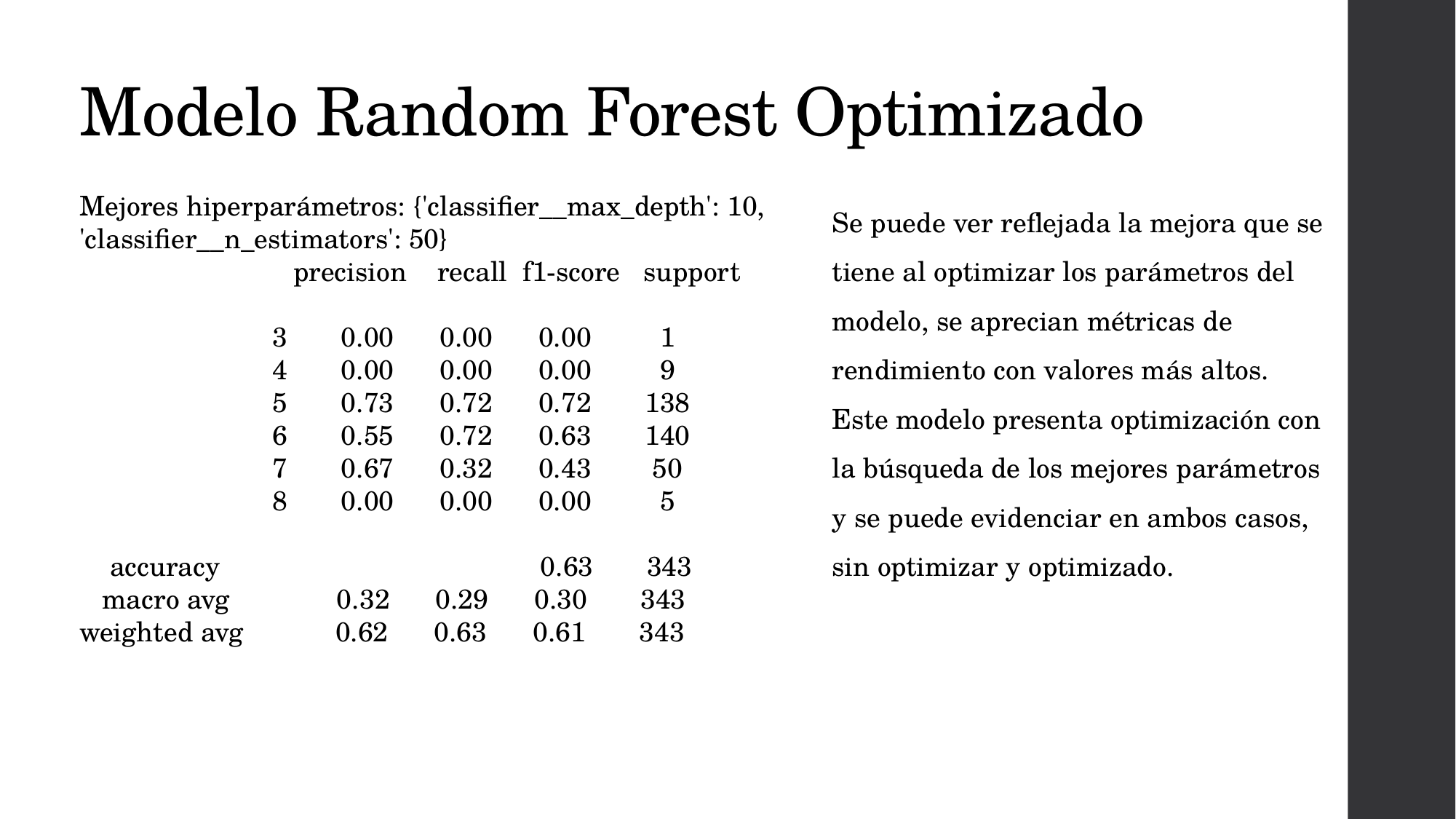

# Modelo Random Forest Optimizado
Mejores hiperparámetros: {'classifier__max_depth': 10, 'classifier__n_estimators': 50}
                            precision    recall  f1-score   support

           3       0.00      0.00      0.00         1
           4       0.00      0.00      0.00         9
           5       0.73      0.72      0.72       138
           6       0.55      0.72      0.63       140
           7       0.67      0.32      0.43        50
           8       0.00      0.00      0.00         5

    accuracy                                          0.63       343
   macro avg              0.32      0.29      0.30       343
weighted avg            0.62      0.63      0.61       343
Se puede ver reflejada la mejora que se tiene al optimizar los parámetros del modelo, se aprecian métricas de rendimiento con valores más altos. Este modelo presenta optimización con la búsqueda de los mejores parámetros y se puede evidenciar en ambos casos, sin optimizar y optimizado.